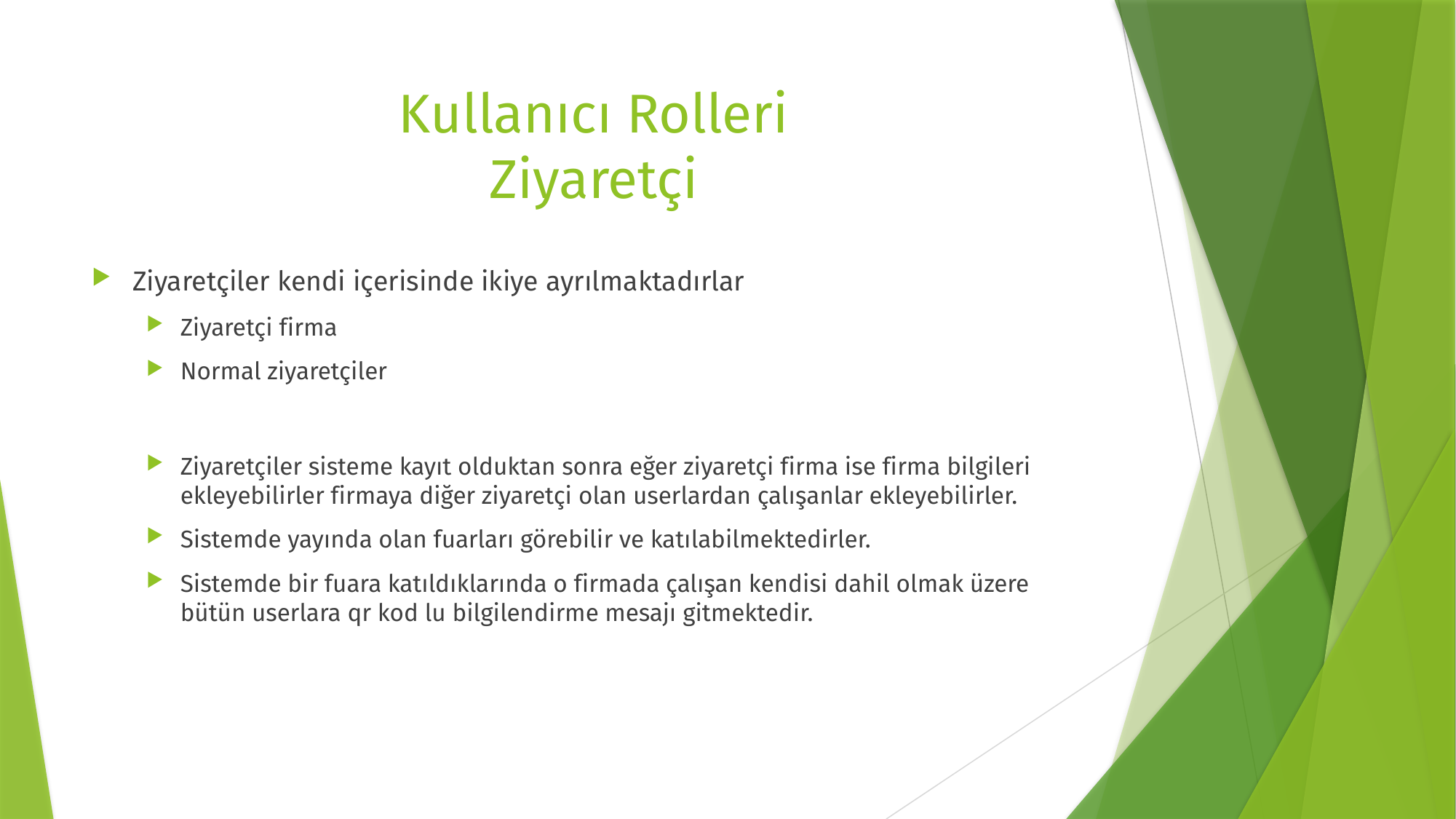

# Kullanıcı Rolleri Ziyaretçi
Ziyaretçiler kendi içerisinde ikiye ayrılmaktadırlar
Ziyaretçi firma
Normal ziyaretçiler

Ziyaretçiler sisteme kayıt olduktan sonra eğer ziyaretçi firma ise firma bilgileri ekleyebilirler firmaya diğer ziyaretçi olan userlardan çalışanlar ekleyebilirler.
Sistemde yayında olan fuarları görebilir ve katılabilmektedirler.
Sistemde bir fuara katıldıklarında o firmada çalışan kendisi dahil olmak üzere bütün userlara qr kod lu bilgilendirme mesajı gitmektedir.